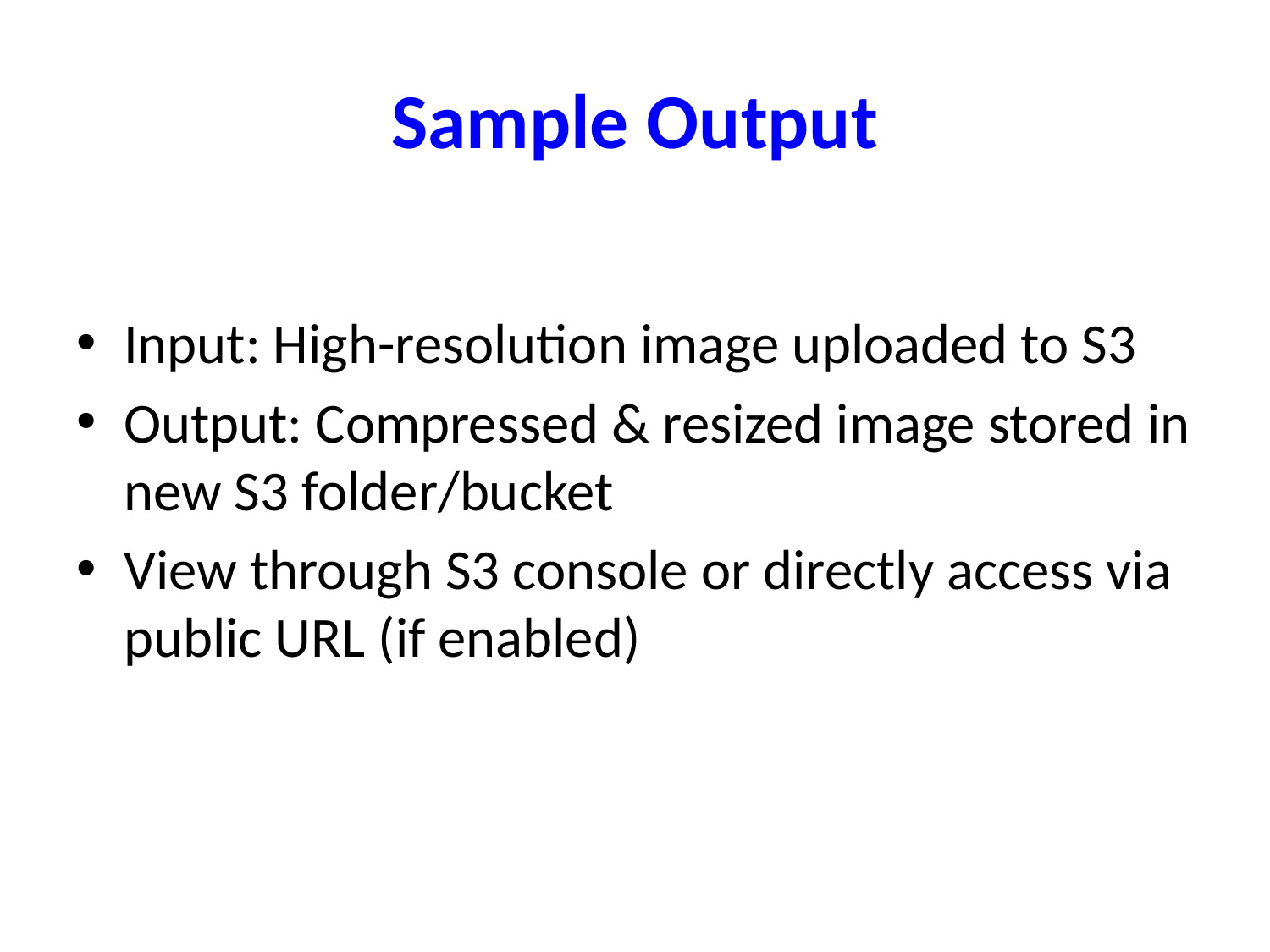

# Sample Output

Input: High-resolution image uploaded to S3
Output: Compressed & resized image stored in new S3 folder/bucket
View through S3 console or directly access via public URL (if enabled)